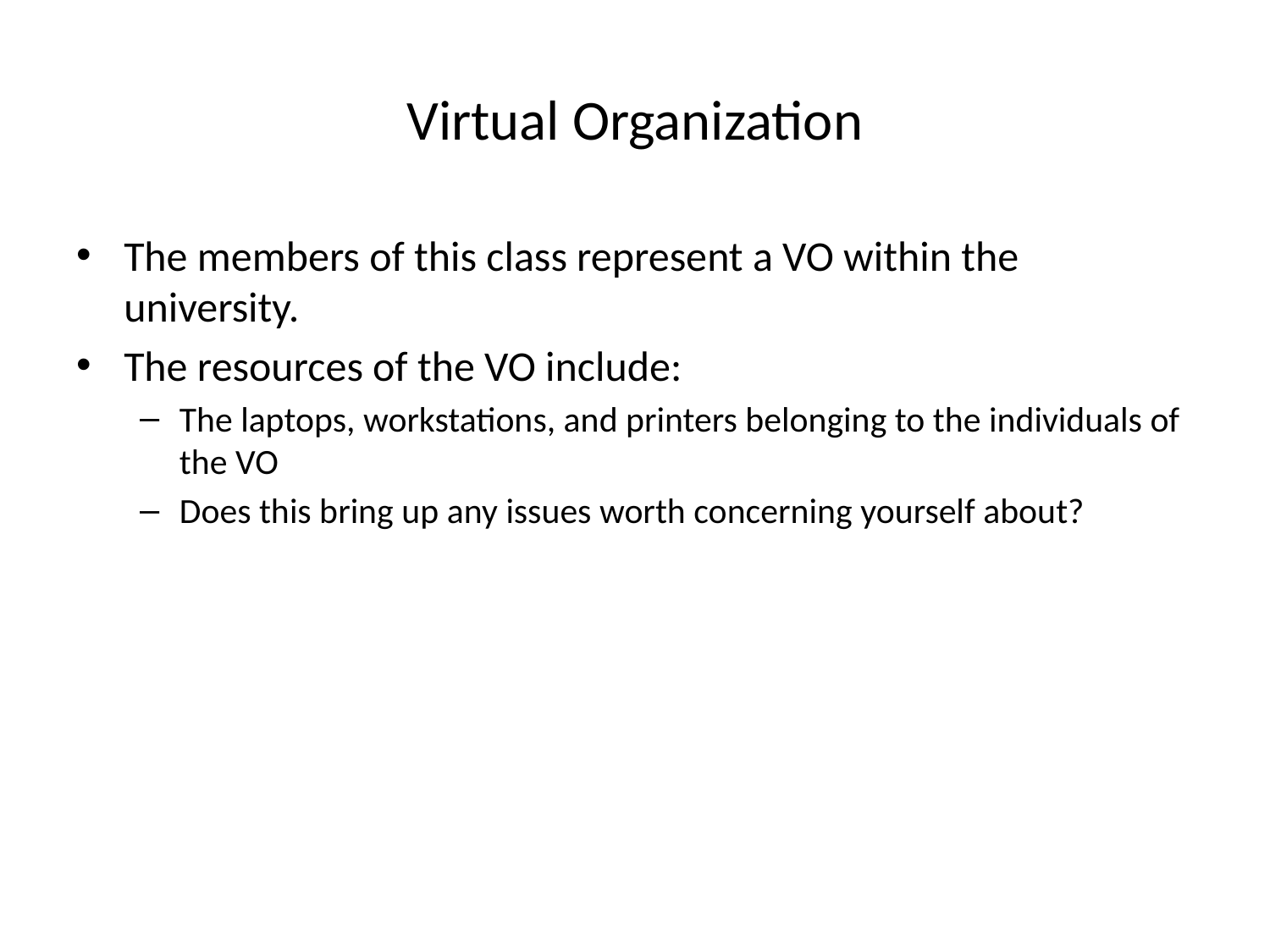

# Virtual Organization
The members of this class represent a VO within the university.
The resources of the VO include:
The laptops, workstations, and printers belonging to the individuals of the VO
Does this bring up any issues worth concerning yourself about?